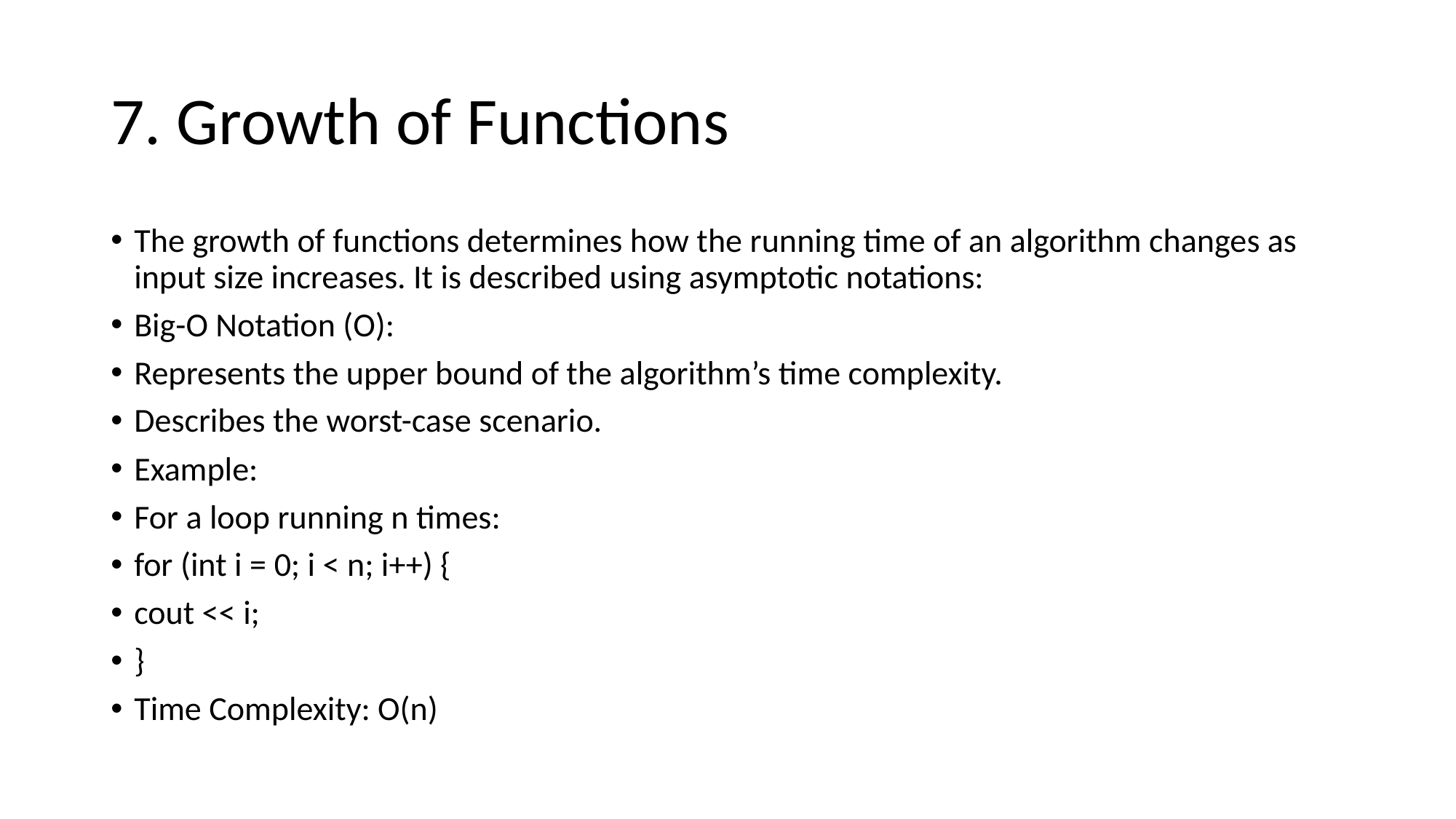

# 7. Growth of Functions
The growth of functions determines how the running time of an algorithm changes as input size increases. It is described using asymptotic notations:
Big-O Notation (O):
Represents the upper bound of the algorithm’s time complexity.
Describes the worst-case scenario.
Example:
For a loop running n times:
for (int i = 0; i < n; i++) {
cout << i;
}
Time Complexity: O(n)